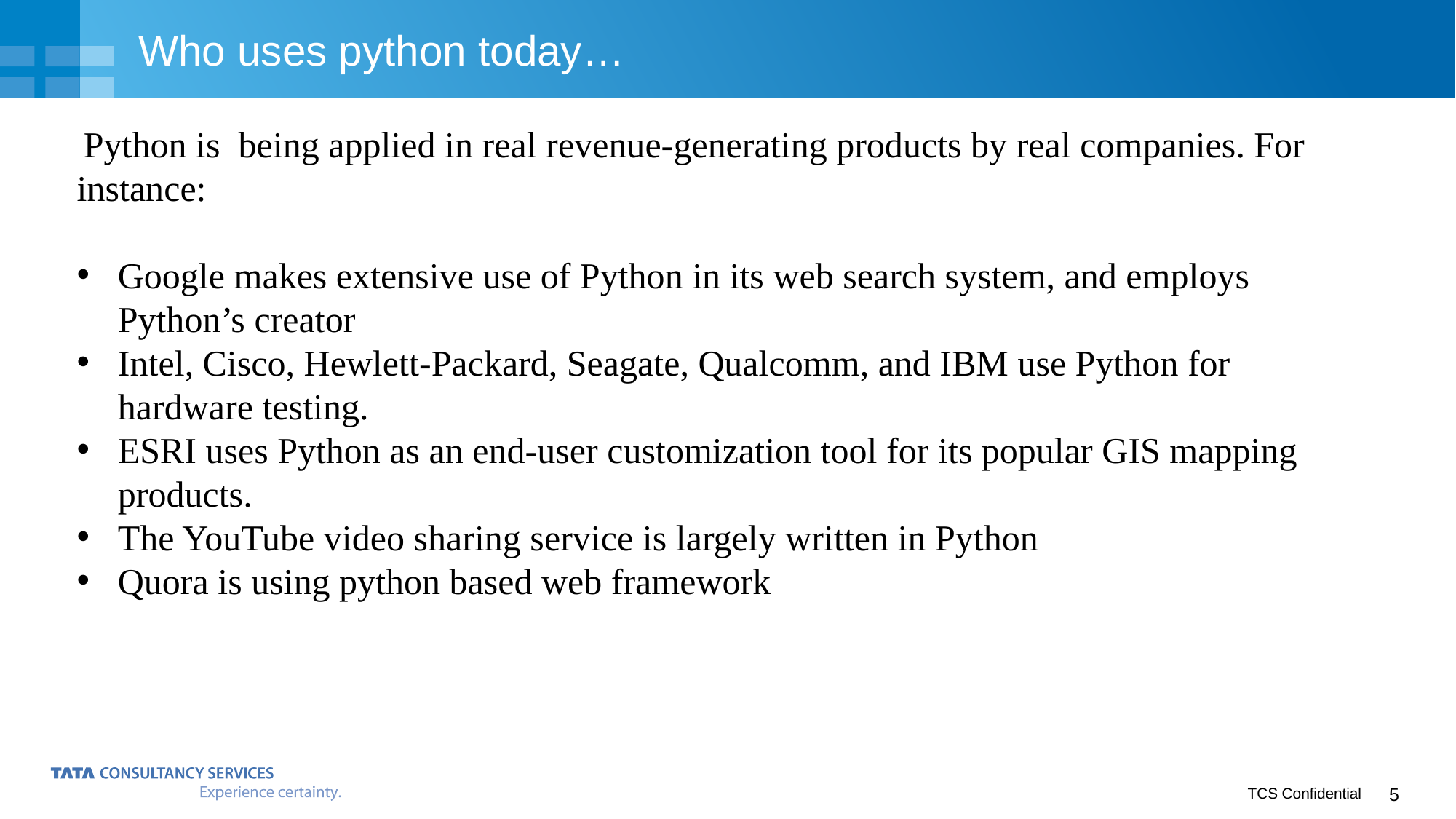

# Who uses python today…
 Python is  being applied in real revenue-generating products by real companies. For instance:

Google makes extensive use of Python in its web search system, and employs Python’s creator
Intel, Cisco, Hewlett-Packard, Seagate, Qualcomm, and IBM use Python for hardware testing.
ESRI uses Python as an end-user customization tool for its popular GIS mapping products.
The YouTube video sharing service is largely written in Python
Quora is using python based web framework